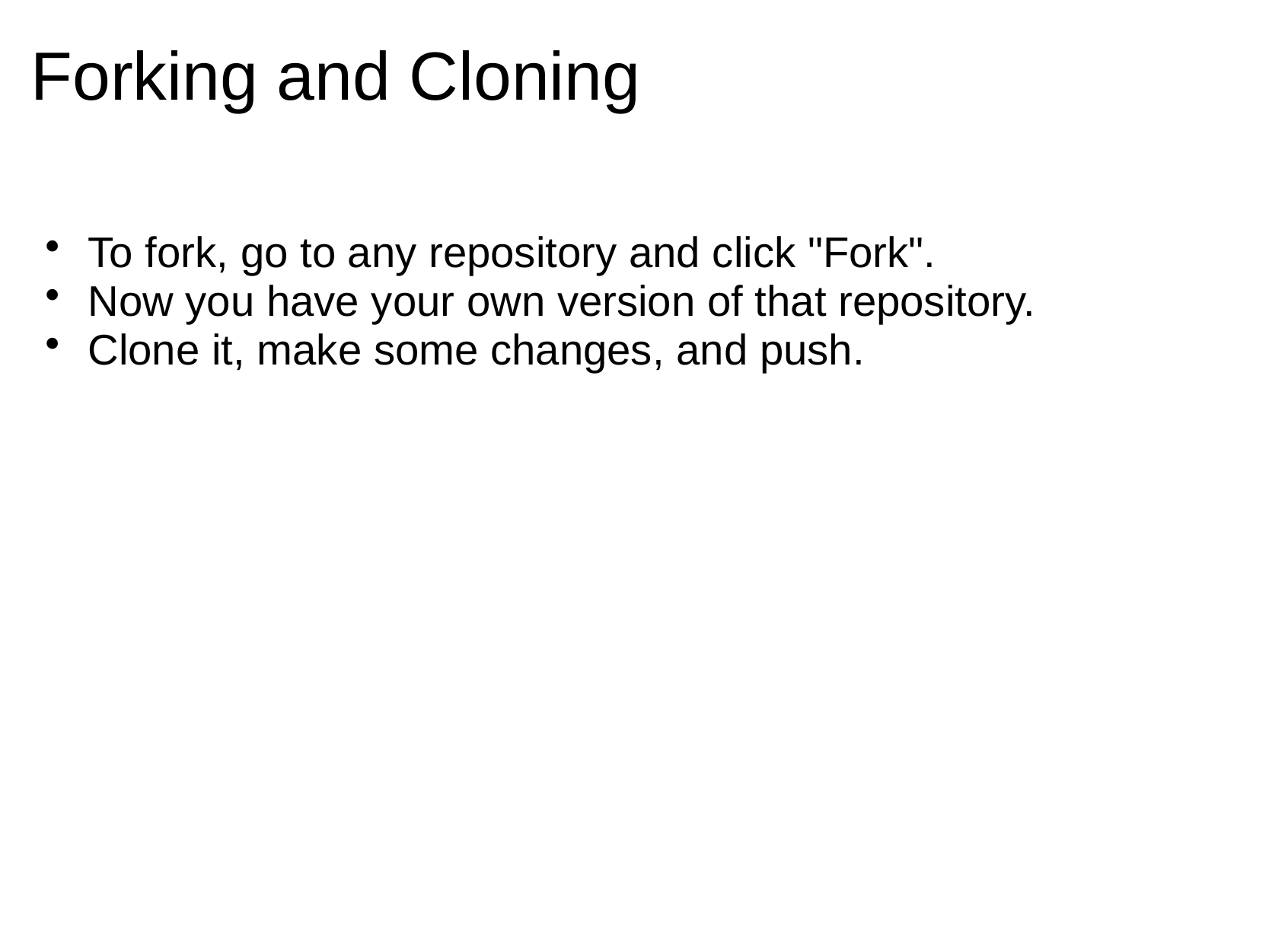

# Forking and Cloning
To fork, go to any repository and click "Fork".
Now you have your own version of that repository.
Clone it, make some changes, and push.